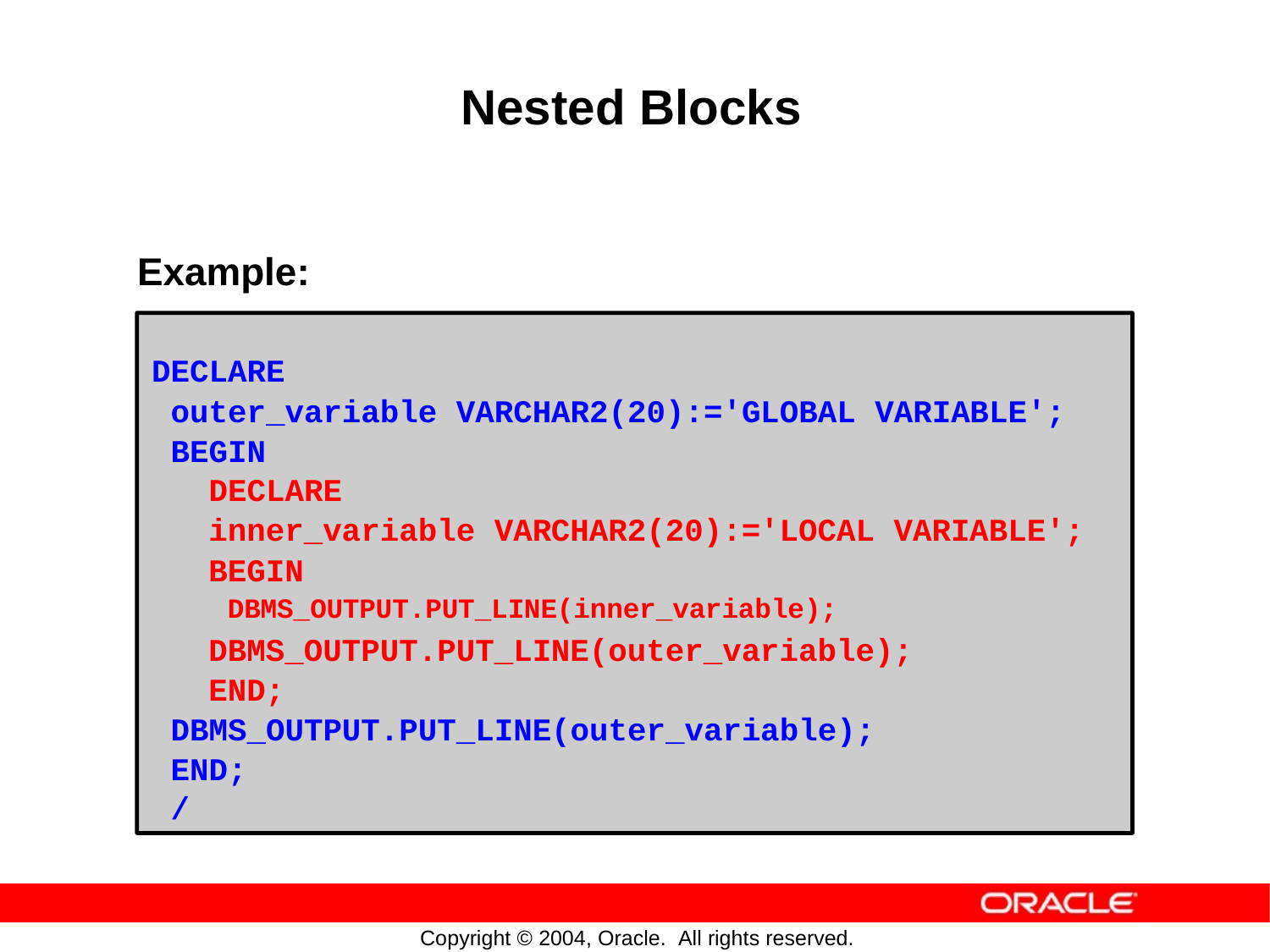

Nested
Blocks
Example:

DECLARE
outer_variable VARCHAR2(20):='GLOBAL VARIABLE';
BEGIN
DECLARE
inner_variable VARCHAR2(20):='LOCAL VARIABLE';
BEGIN
DBMS_OUTPUT.PUT_LINE(inner_variable);
DBMS_OUTPUT.PUT_LINE(outer_variable);
END;
DBMS_OUTPUT.PUT_LINE(outer_variable);
END;
/

Copyright © 2004, Oracle.  All rights reserved.